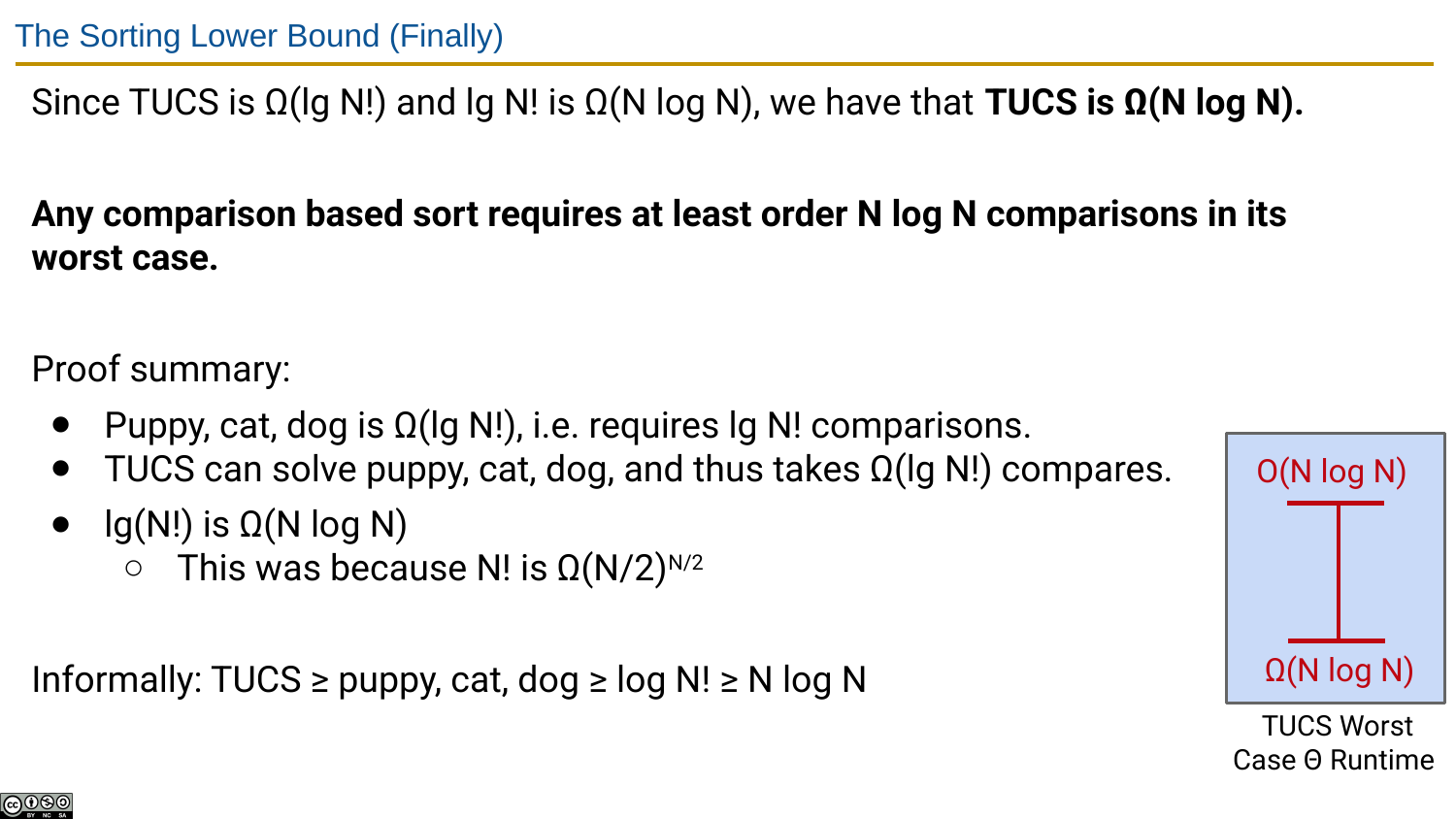

# The Sorting Lower Bound (Finally)
Since TUCS is Ω(lg N!) and lg N! is Ω(N log N), we have that TUCS is Ω(N log N).

Any comparison based sort requires at least order N log N comparisons in its worst case.

Proof summary:
Puppy, cat, dog is Ω(lg N!), i.e. requires lg N! comparisons.
TUCS can solve puppy, cat, dog, and thus takes Ω(lg N!) compares.
lg(N!) is Ω(N log N)
This was because N! is Ω(N/2)N/2

Informally: TUCS ≥ puppy, cat, dog ≥ log N! ≥ N log N
O(N log N)

Ω(N log N)
TUCS Worst
 Case Θ Runtime